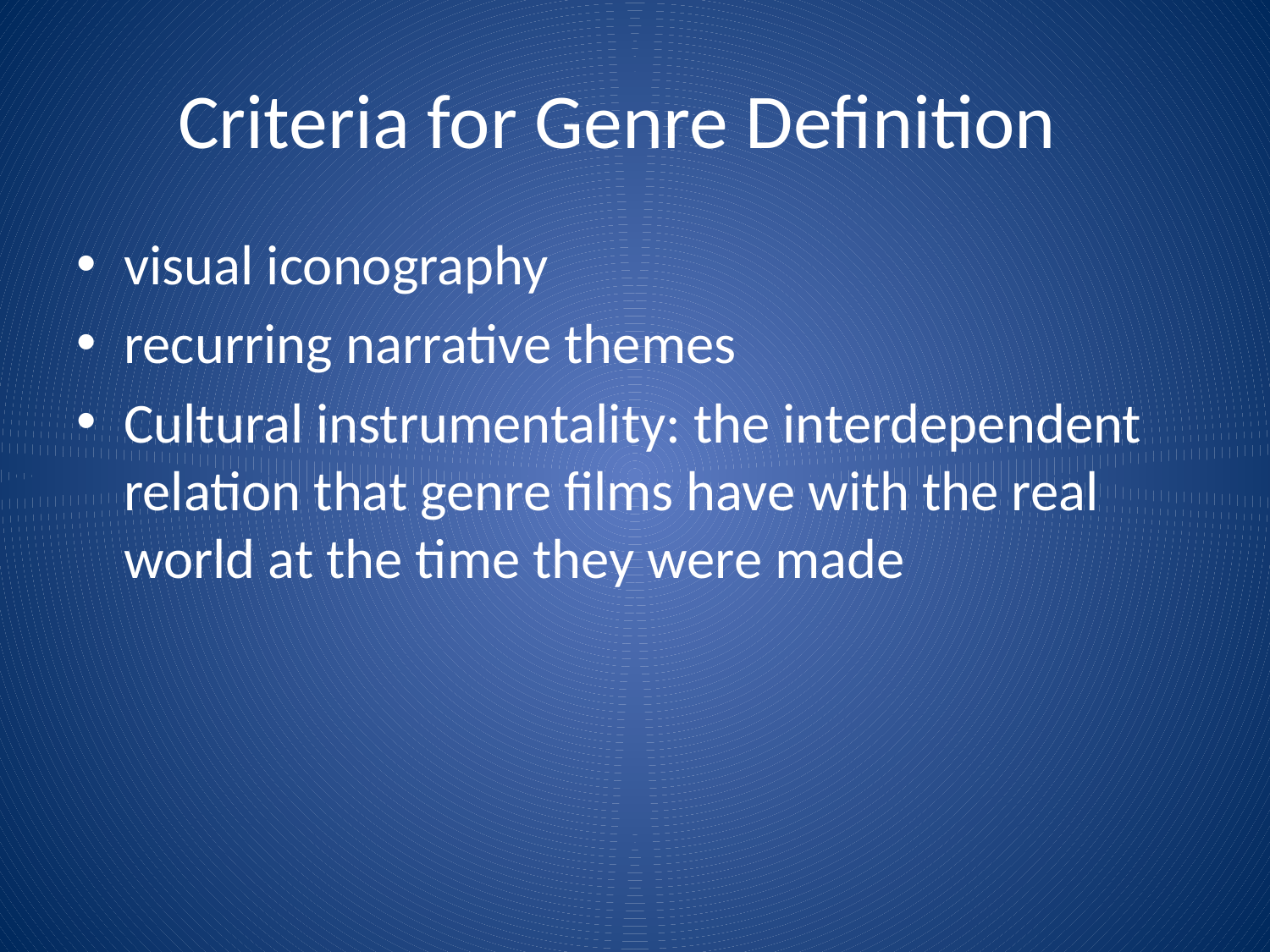

# Criteria for Genre Definition
visual iconography
recurring narrative themes
Cultural instrumentality: the interdependent relation that genre films have with the real world at the time they were made